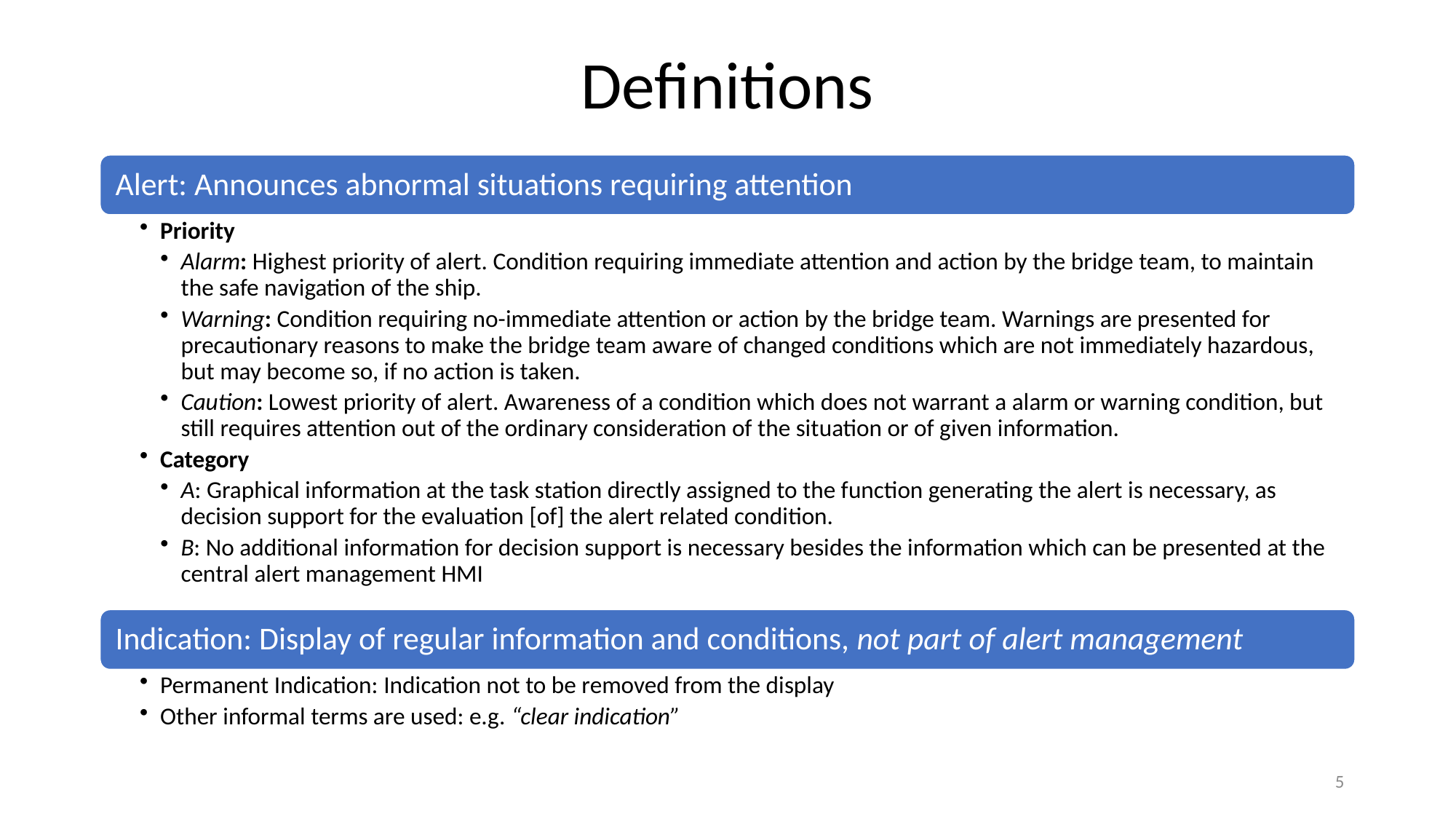

# Definitions
Alert: Announces abnormal situations requiring attention
Priority
Alarm: Highest priority of alert. Condition requiring immediate attention and action by the bridge team, to maintain the safe navigation of the ship.
Warning: Condition requiring no-immediate attention or action by the bridge team. Warnings are presented for precautionary reasons to make the bridge team aware of changed conditions which are not immediately hazardous, but may become so, if no action is taken.
Caution: Lowest priority of alert. Awareness of a condition which does not warrant a alarm or warning condition, but still requires attention out of the ordinary consideration of the situation or of given information.
Category
A: Graphical information at the task station directly assigned to the function generating the alert is necessary, as decision support for the evaluation [of] the alert related condition.
B: No additional information for decision support is necessary besides the information which can be presented at the central alert management HMI
Indication: Display of regular information and conditions, not part of alert management
Permanent Indication: Indication not to be removed from the display
Other informal terms are used: e.g. “clear indication”
5